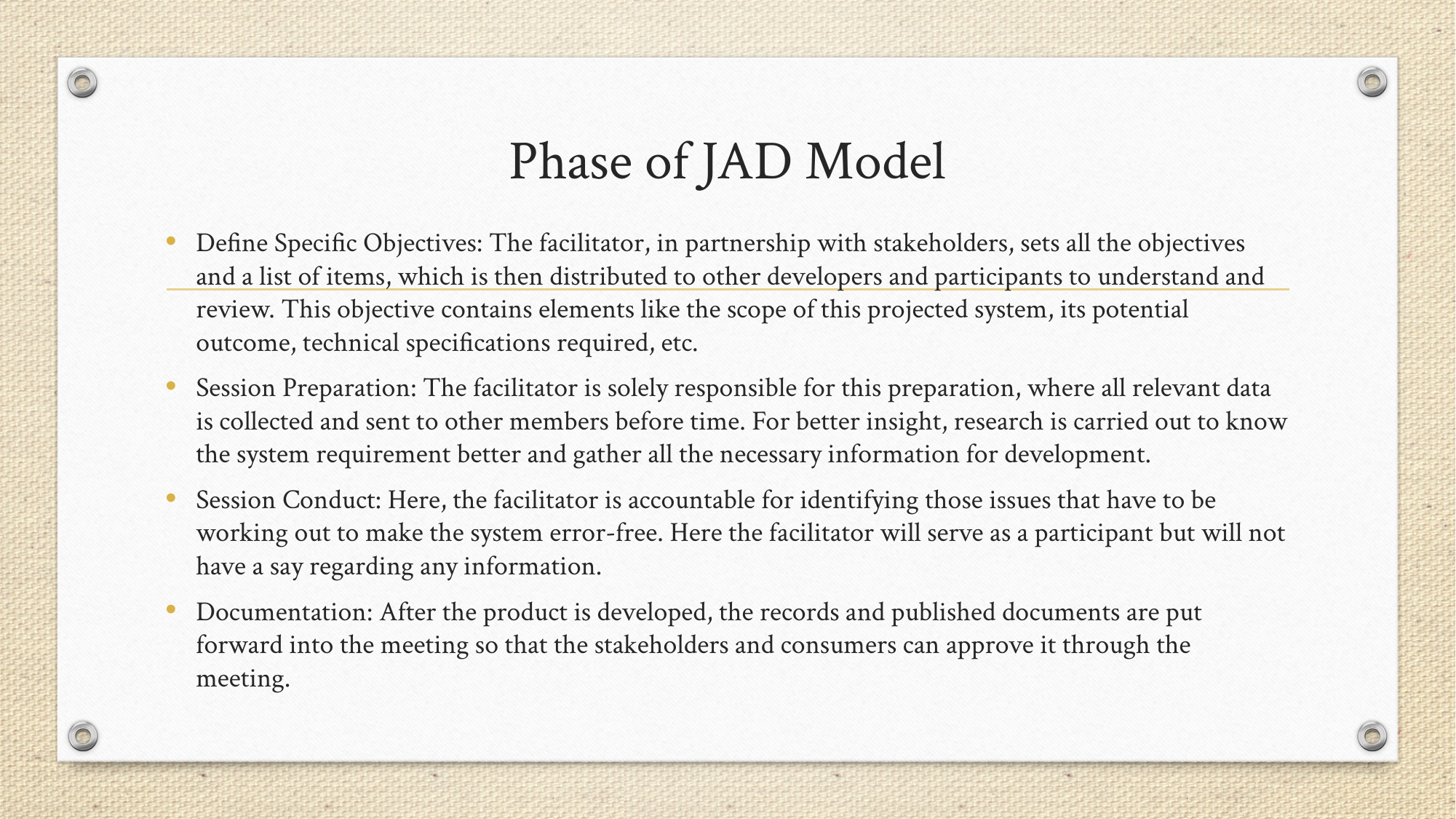

# Phase of JAD Model
Define Specific Objectives: The facilitator, in partnership with stakeholders, sets all the objectives and a list of items, which is then distributed to other developers and participants to understand and review. This objective contains elements like the scope of this projected system, its potential outcome, technical specifications required, etc.
Session Preparation: The facilitator is solely responsible for this preparation, where all relevant data is collected and sent to other members before time. For better insight, research is carried out to know the system requirement better and gather all the necessary information for development.
Session Conduct: Here, the facilitator is accountable for identifying those issues that have to be working out to make the system error-free. Here the facilitator will serve as a participant but will not have a say regarding any information.
Documentation: After the product is developed, the records and published documents are put forward into the meeting so that the stakeholders and consumers can approve it through the meeting.